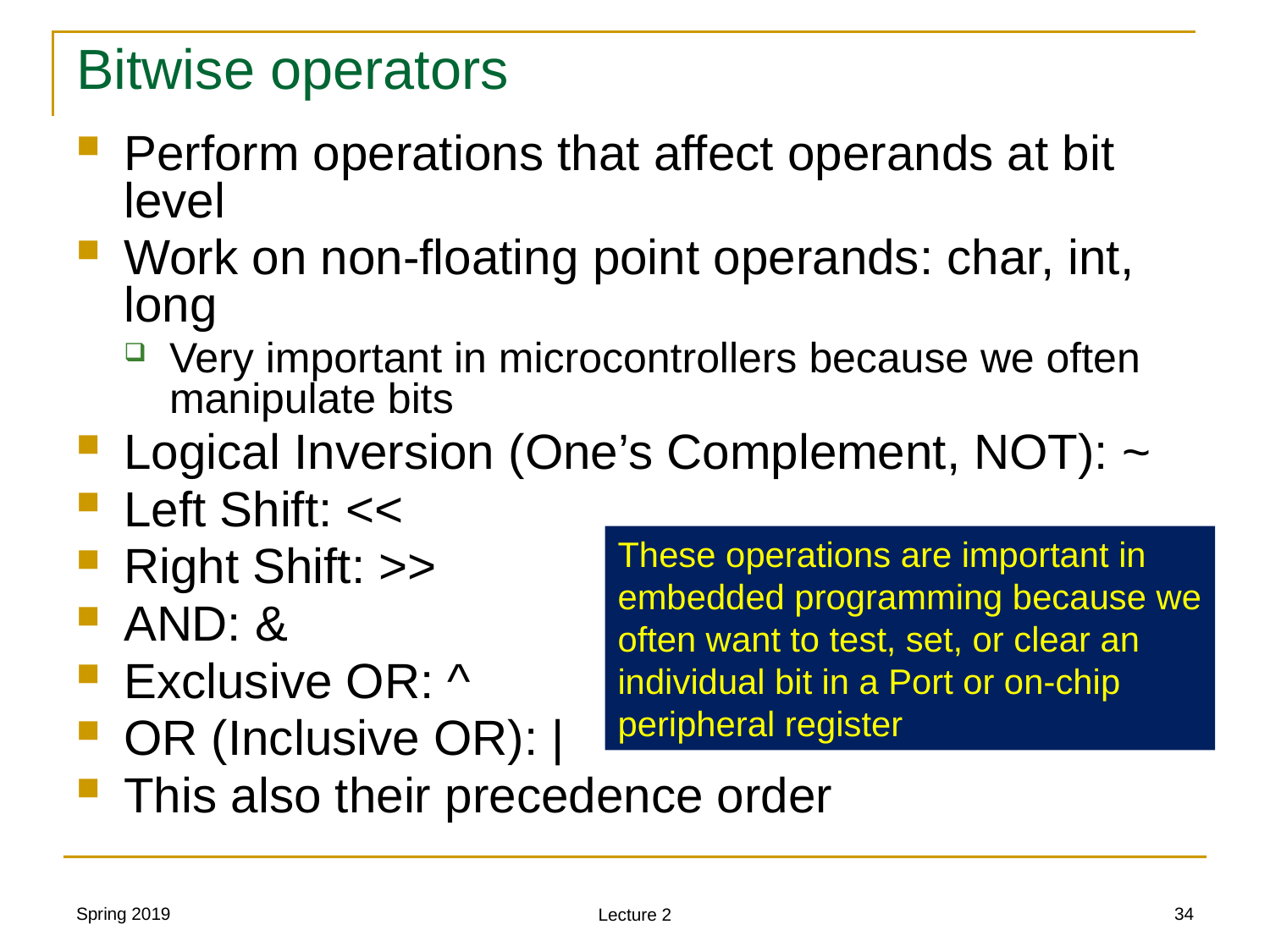

# Bitwise operators
Perform operations that affect operands at bit level
Work on non-floating point operands: char, int, long
Very important in microcontrollers because we often manipulate bits
Logical Inversion (One’s Complement, NOT): ~
Left Shift: <<
Right Shift: >>
AND: &
Exclusive OR: ^
OR (Inclusive OR): |
This also their precedence order
These operations are important in embedded programming because we often want to test, set, or clear an individual bit in a Port or on-chip peripheral register
Spring 2019
34
Lecture 2